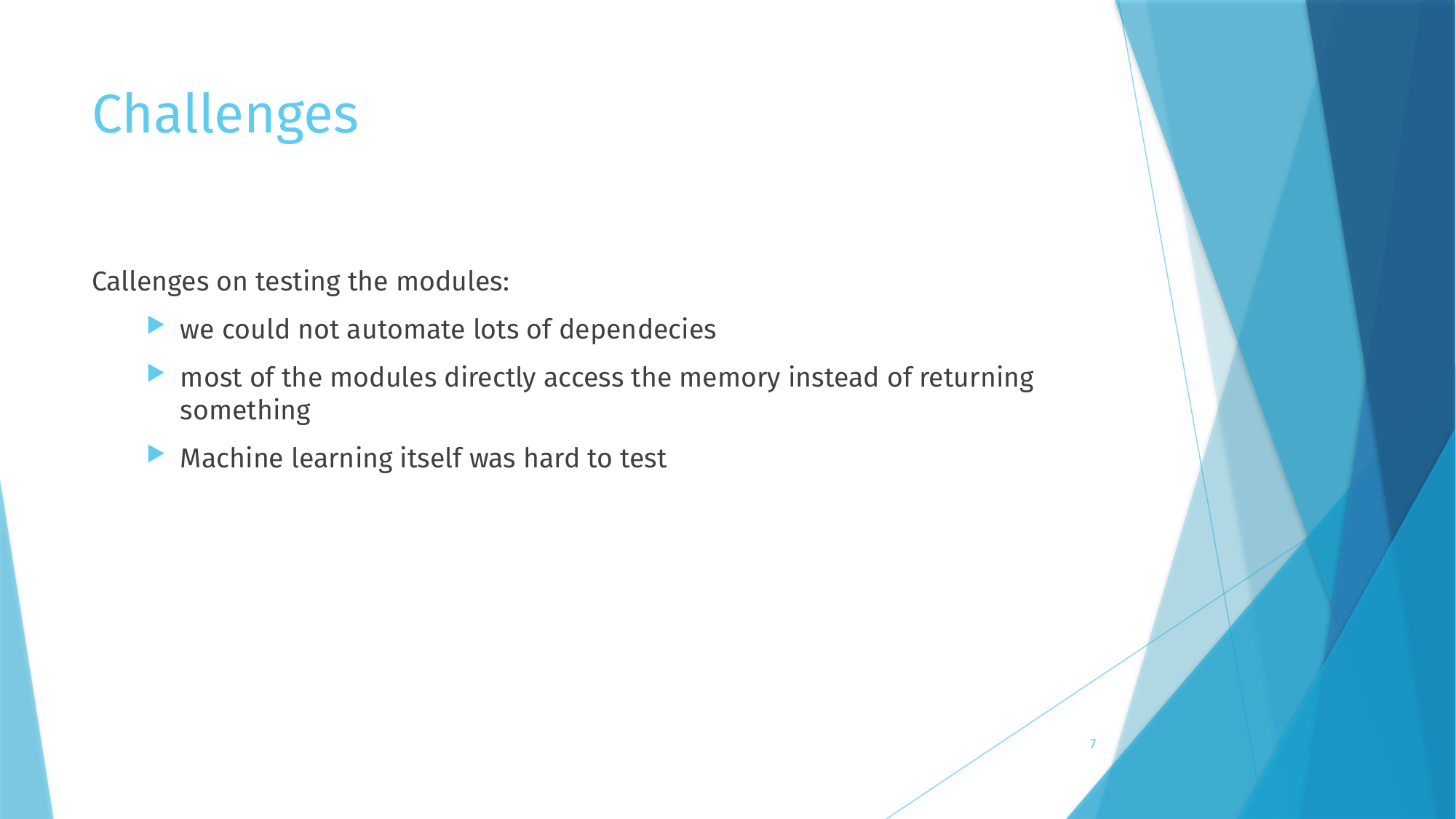

# Challenges
Callenges on testing the modules:
we could not automate lots of dependecies
most of the modules directly access the memory instead of returning something
Machine learning itself was hard to test
7